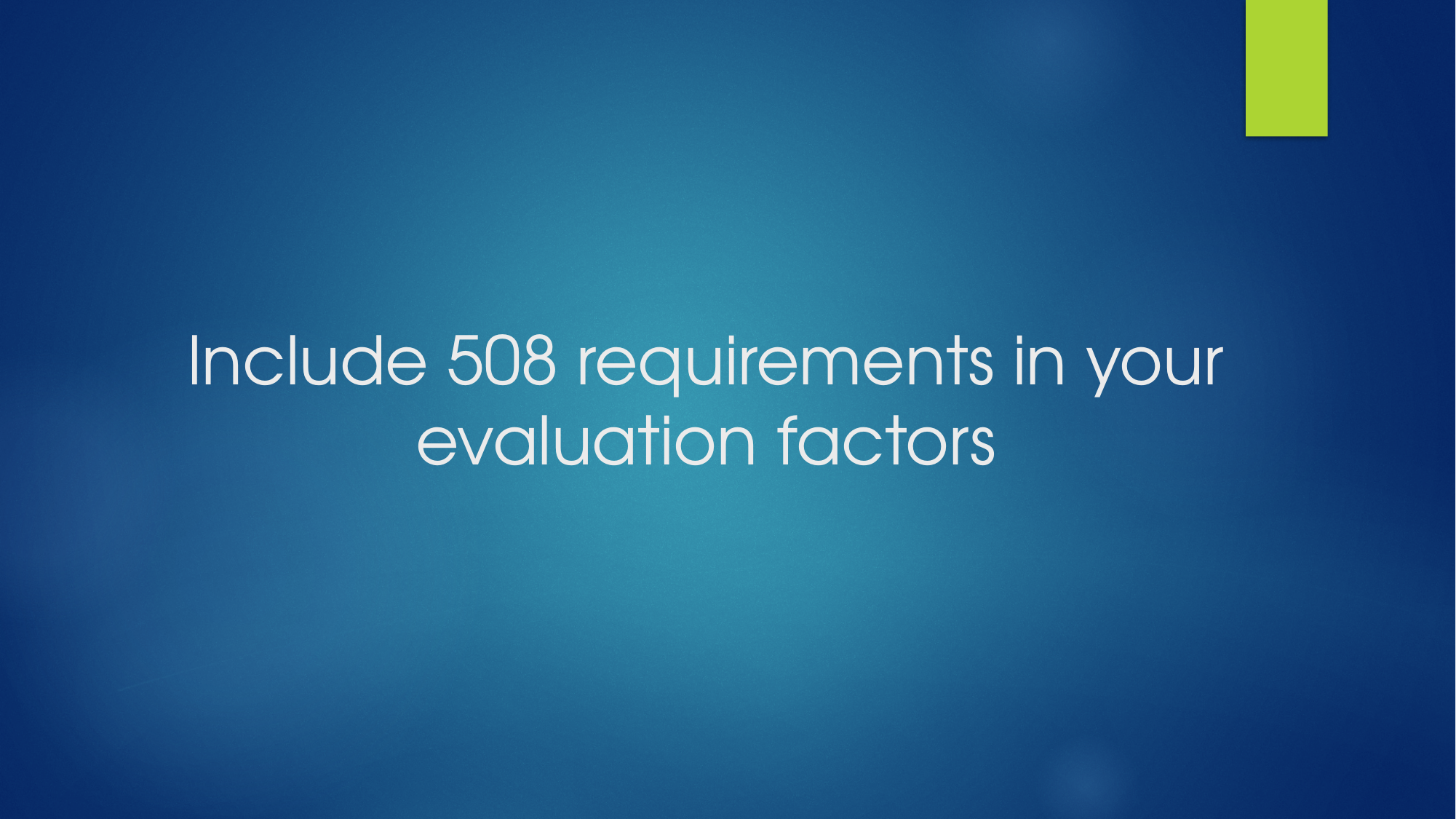

# Include 508 requirements in your evaluation factors